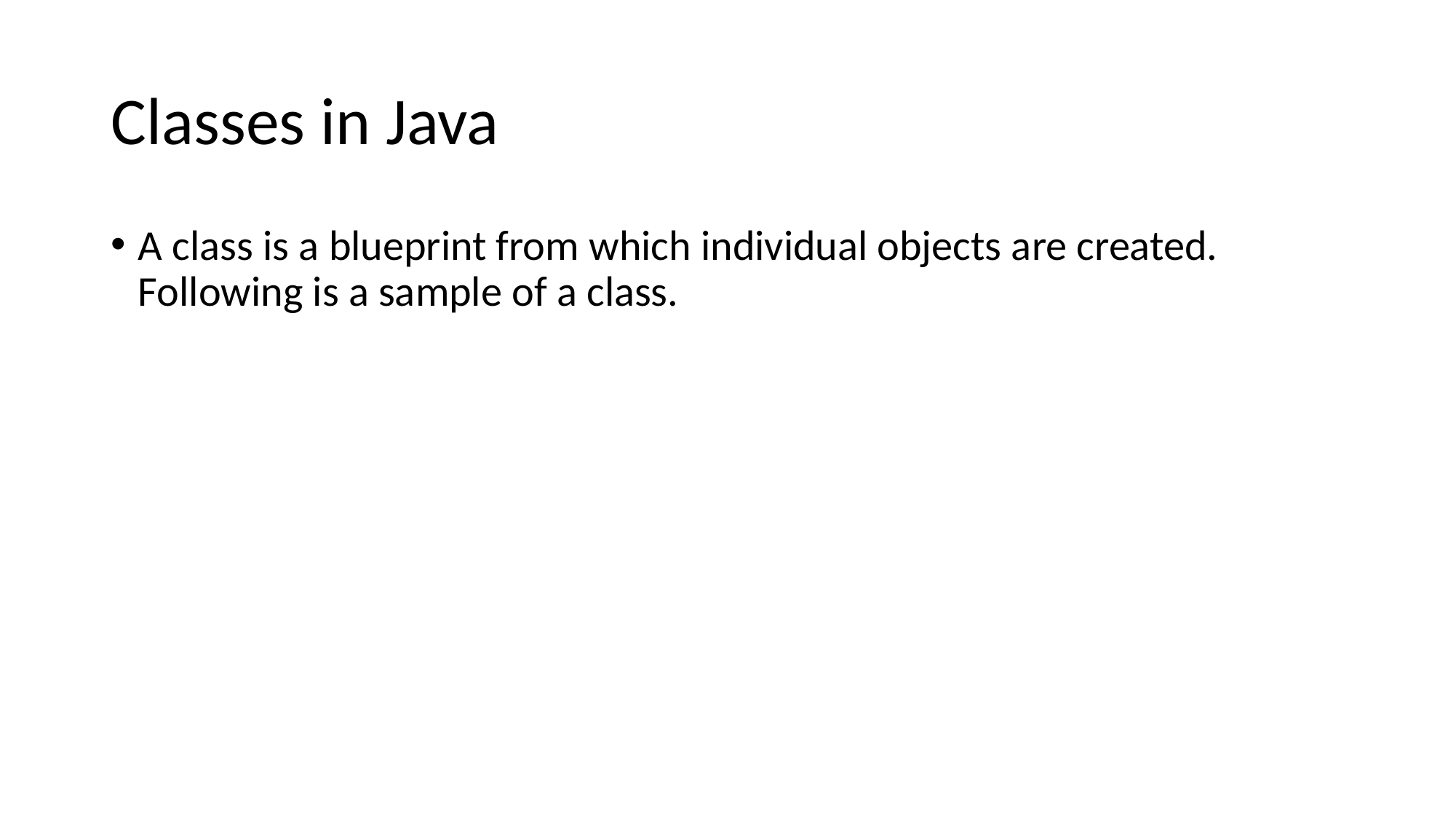

# Classes in Java
A class is a blueprint from which individual objects are created. Following is a sample of a class.